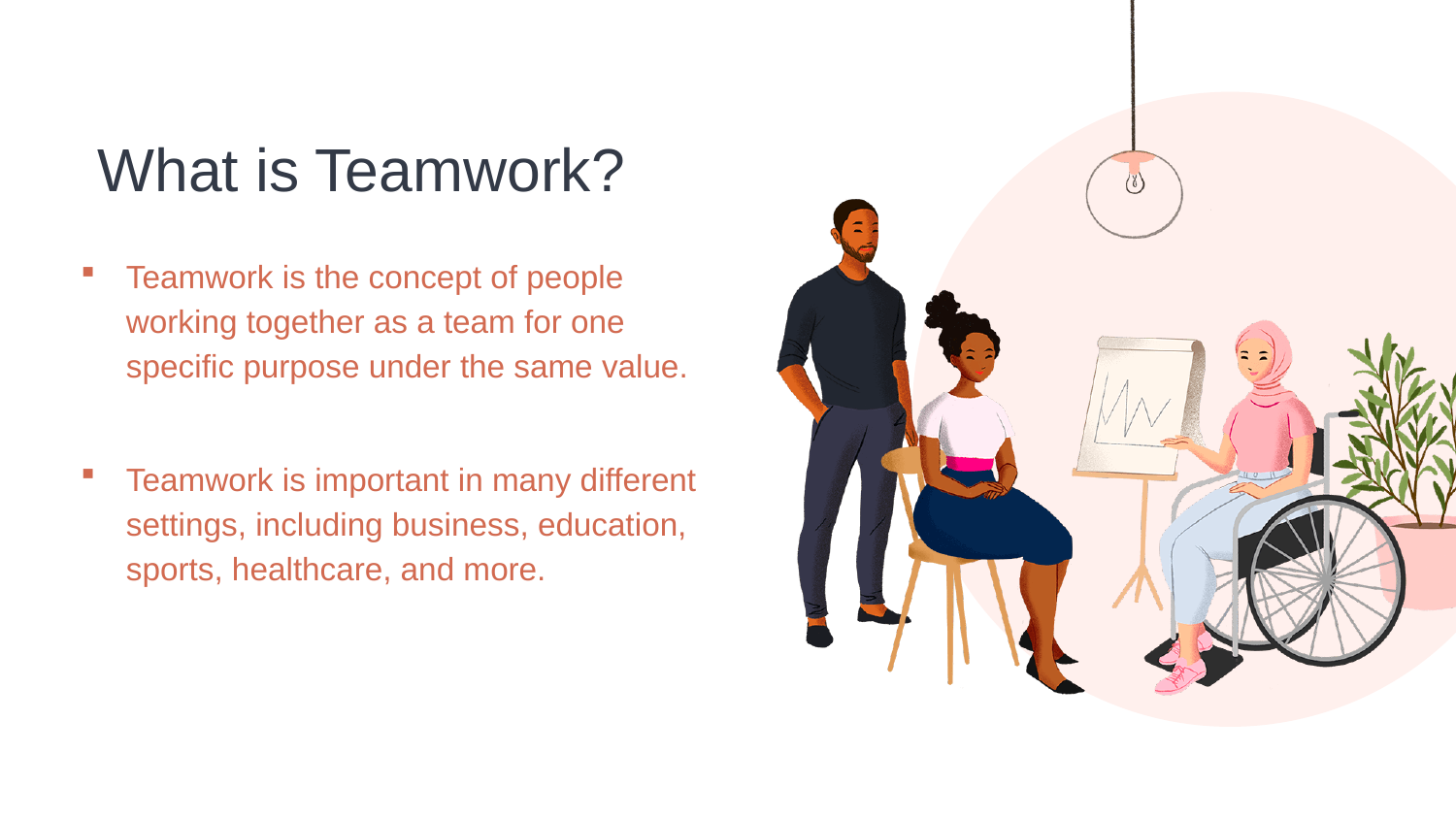

# What is Teamwork?
Teamwork is the concept of people working together as a team for one specific purpose under the same value.

Teamwork is important in many different settings, including business, education, sports, healthcare, and more.